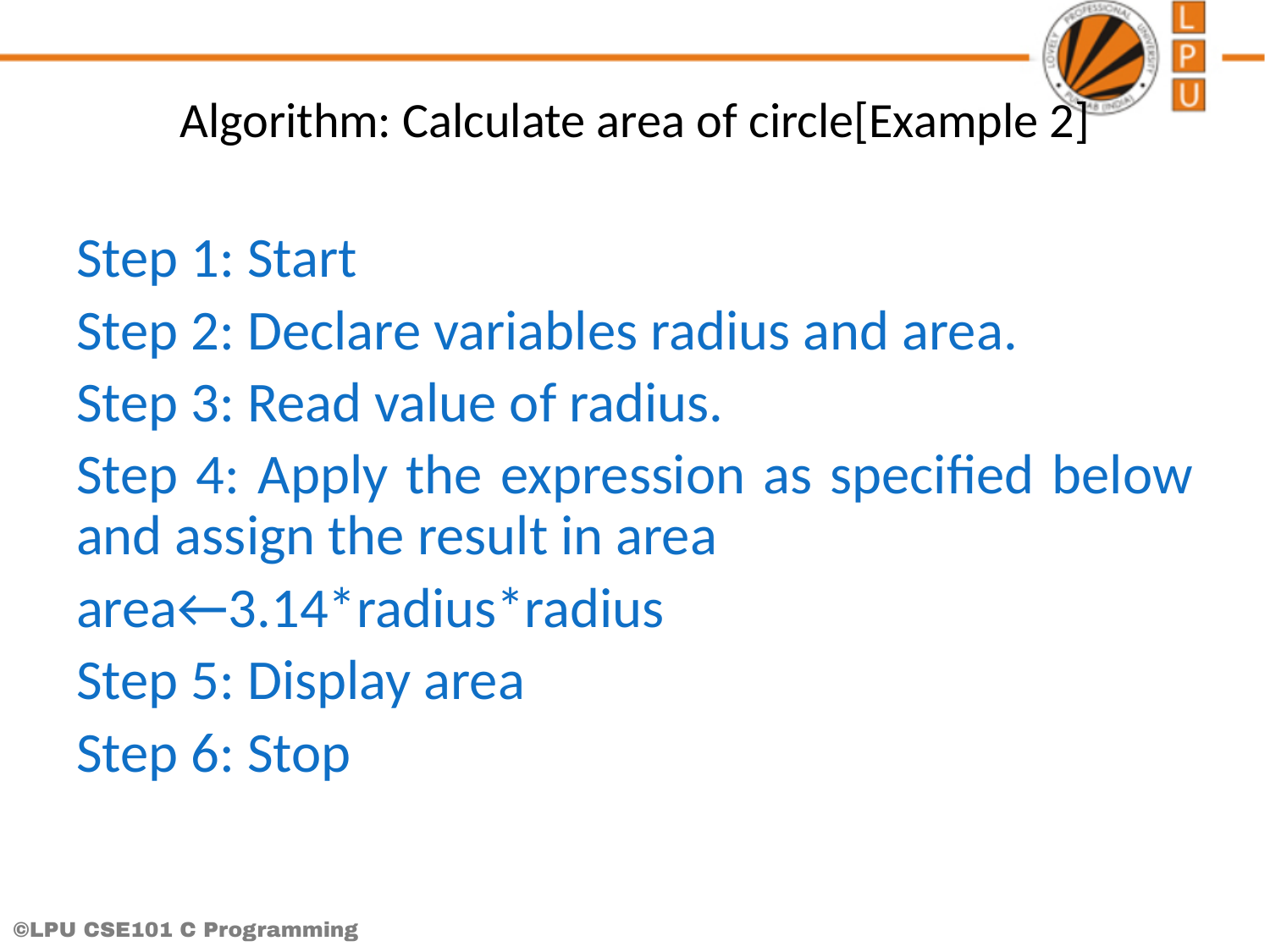

# Algorithm: Calculate area of circle[Example 2]
Step 1: Start
Step 2: Declare variables radius and area.
Step 3: Read value of radius.
Step 4: Apply the expression as specified below and assign the result in area
area←3.14*radius*radius
Step 5: Display area
Step 6: Stop